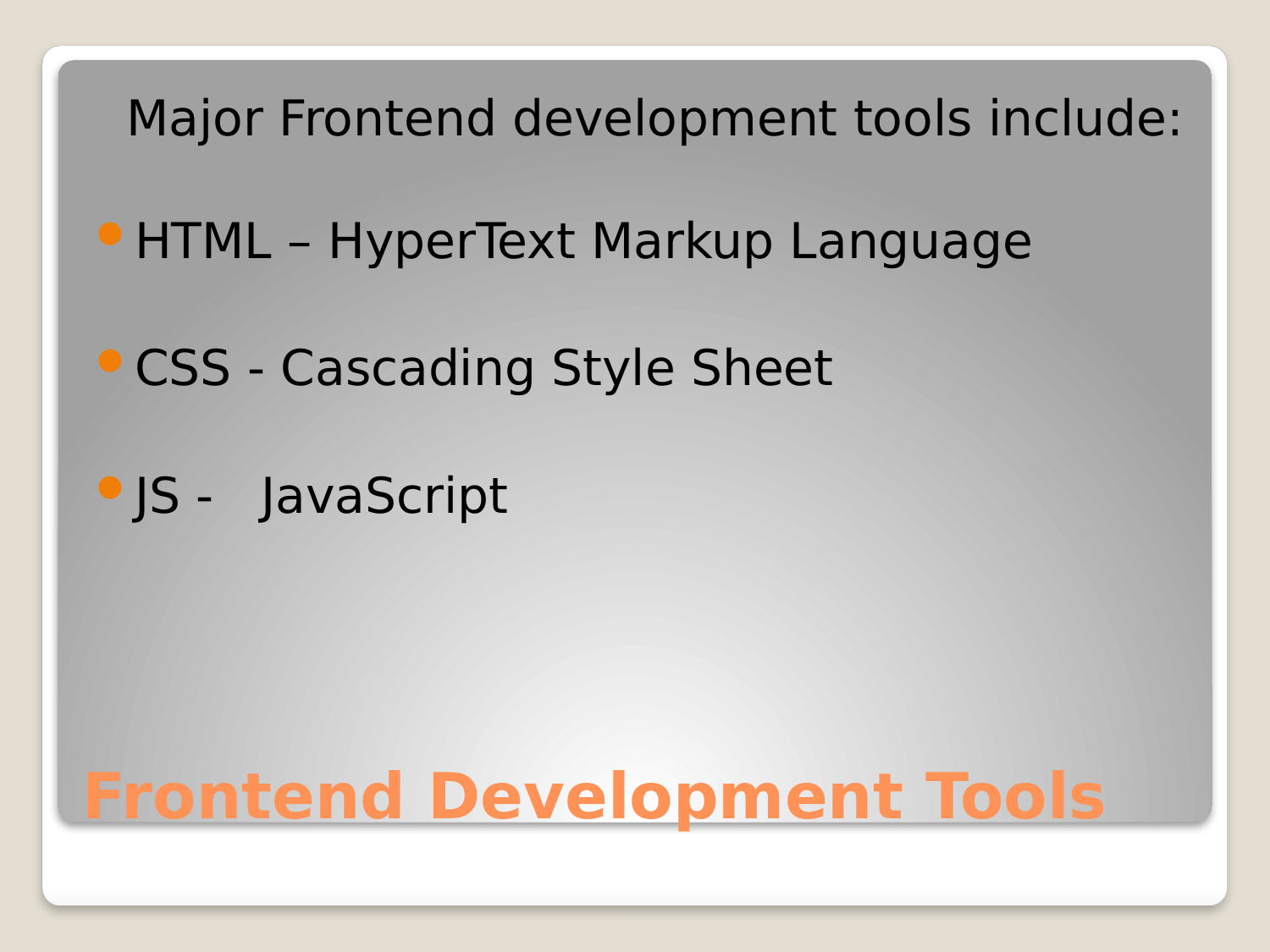

Major Frontend development tools include:
HTML – HyperText Markup Language

CSS - Cascading Style Sheet

JS -   JavaScript
# Frontend Development Tools